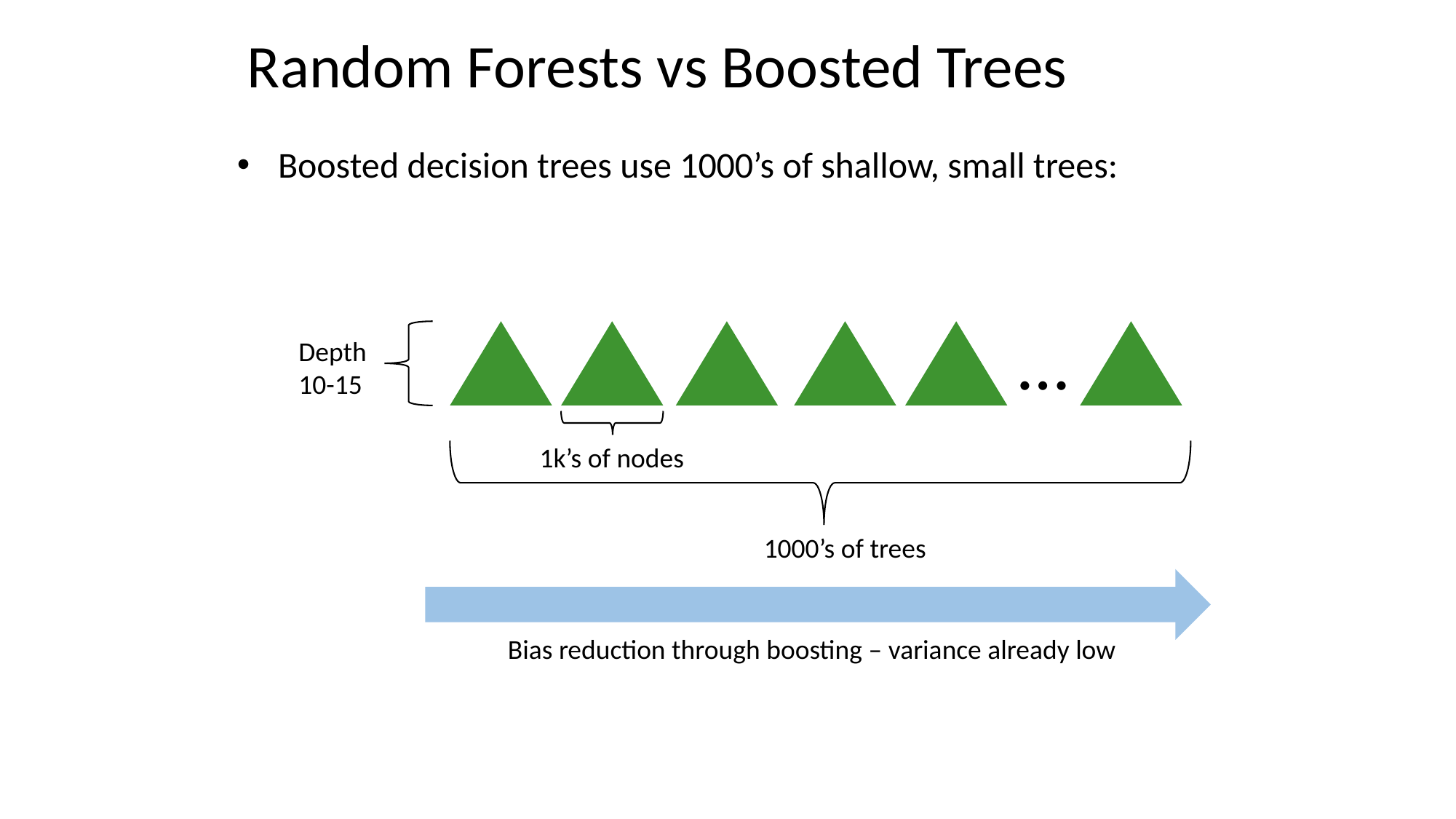

# Random Forests vs Boosted Trees

Boosted decision trees use 1000’s of shallow, small trees:

…

Depth
10-15

1k’s of nodes
1000’s of trees
Bias reduction through boosting – variance already low